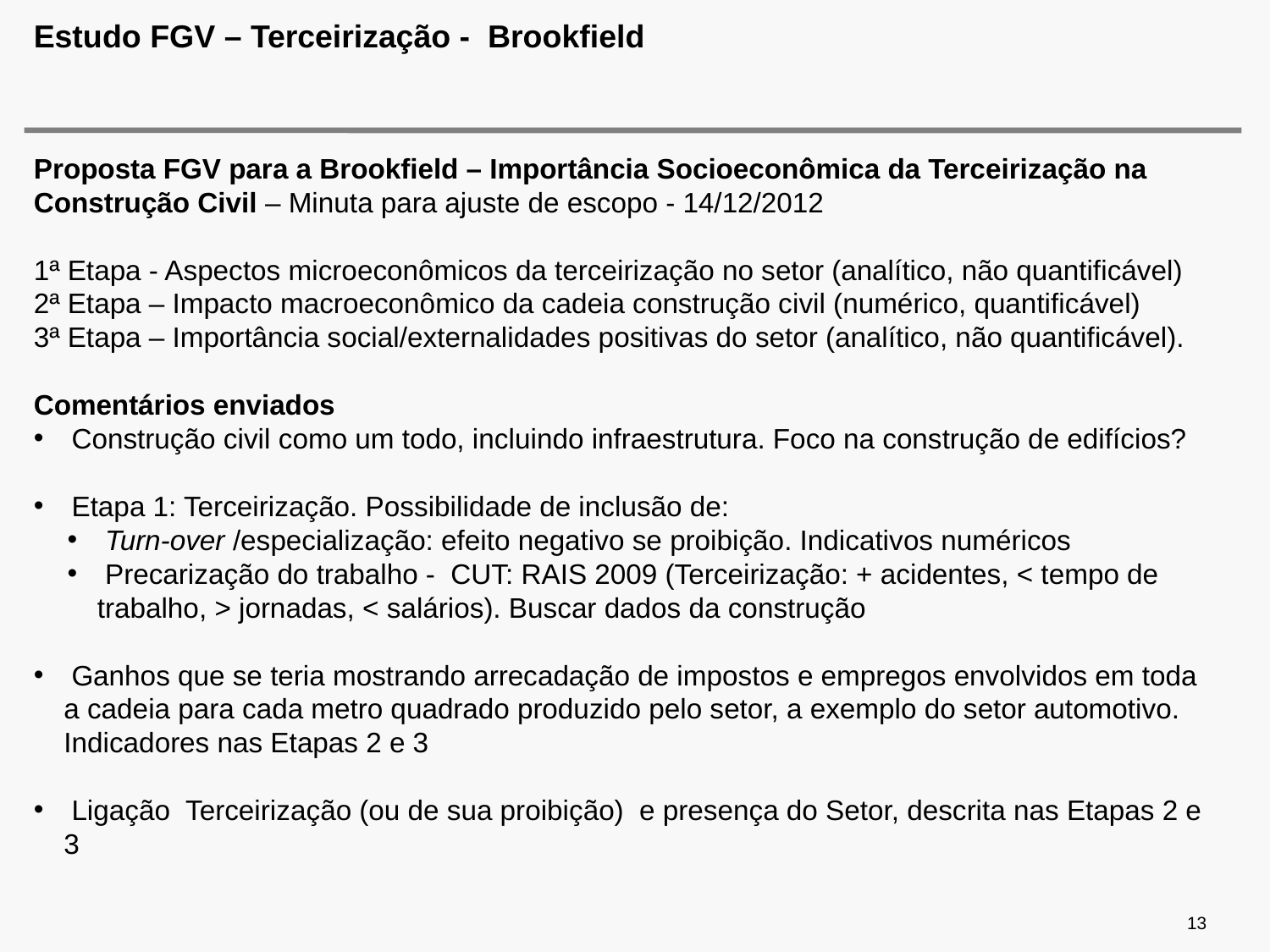

# Estudo FGV – Terceirização -  Brookfield

Proposta FGV para a Brookfield – Importância Socioeconômica da Terceirização na Construção Civil – Minuta para ajuste de escopo - 14/12/2012

1ª Etapa - Aspectos microeconômicos da terceirização no setor (analítico, não quantificável)
2ª Etapa – Impacto macroeconômico da cadeia construção civil (numérico, quantificável)
3ª Etapa – Importância social/externalidades positivas do setor (analítico, não quantificável).

Comentários enviados
 Construção civil como um todo, incluindo infraestrutura. Foco na construção de edifícios?

 Etapa 1: Terceirização. Possibilidade de inclusão de:
 Turn-over /especialização: efeito negativo se proibição. Indicativos numéricos
 Precarização do trabalho -  CUT: RAIS 2009 (Terceirização: + acidentes, < tempo de trabalho, > jornadas, < salários). Buscar dados da construção

 Ganhos que se teria mostrando arrecadação de impostos e empregos envolvidos em toda a cadeia para cada metro quadrado produzido pelo setor, a exemplo do setor automotivo. Indicadores nas Etapas 2 e 3

 Ligação  Terceirização (ou de sua proibição)  e presença do Setor, descrita nas Etapas 2 e 3

13